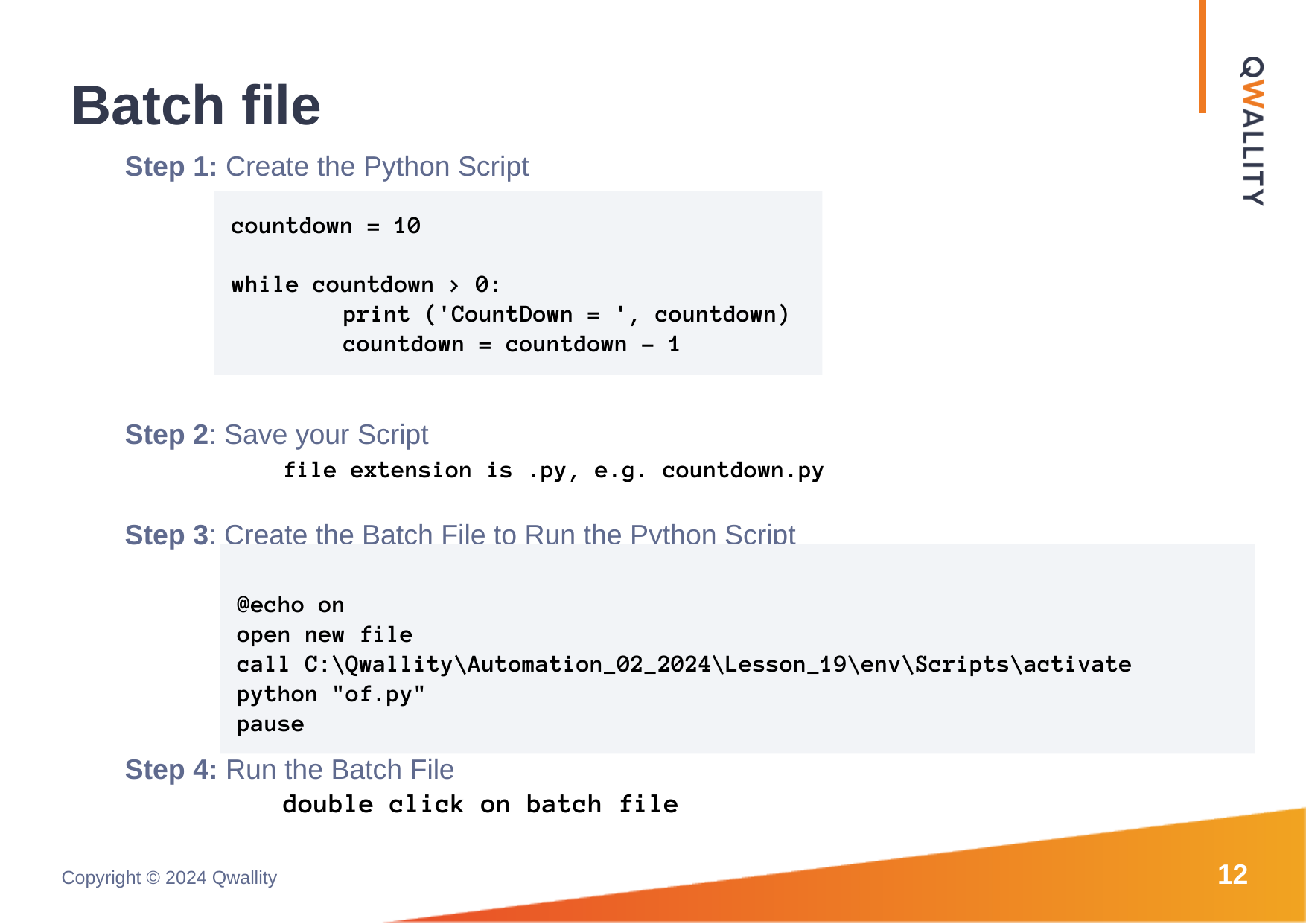

# Batch file
Step 1: Create the Python Script

Step 2: Save your Script
	      file extension is .py, e.g. countdown.py

Step 3: Create the Batch File to Run the Python Script

Step 4: Run the Batch File
	      double click on batch file

countdown = 10

while countdown > 0:
	print ('CountDown = ', countdown)
	countdown = countdown - 1

@echo on
open new file
call C:\Qwallity\Automation_02_2024\Lesson_19\env\Scripts\activate
python "of.py"
pause
12